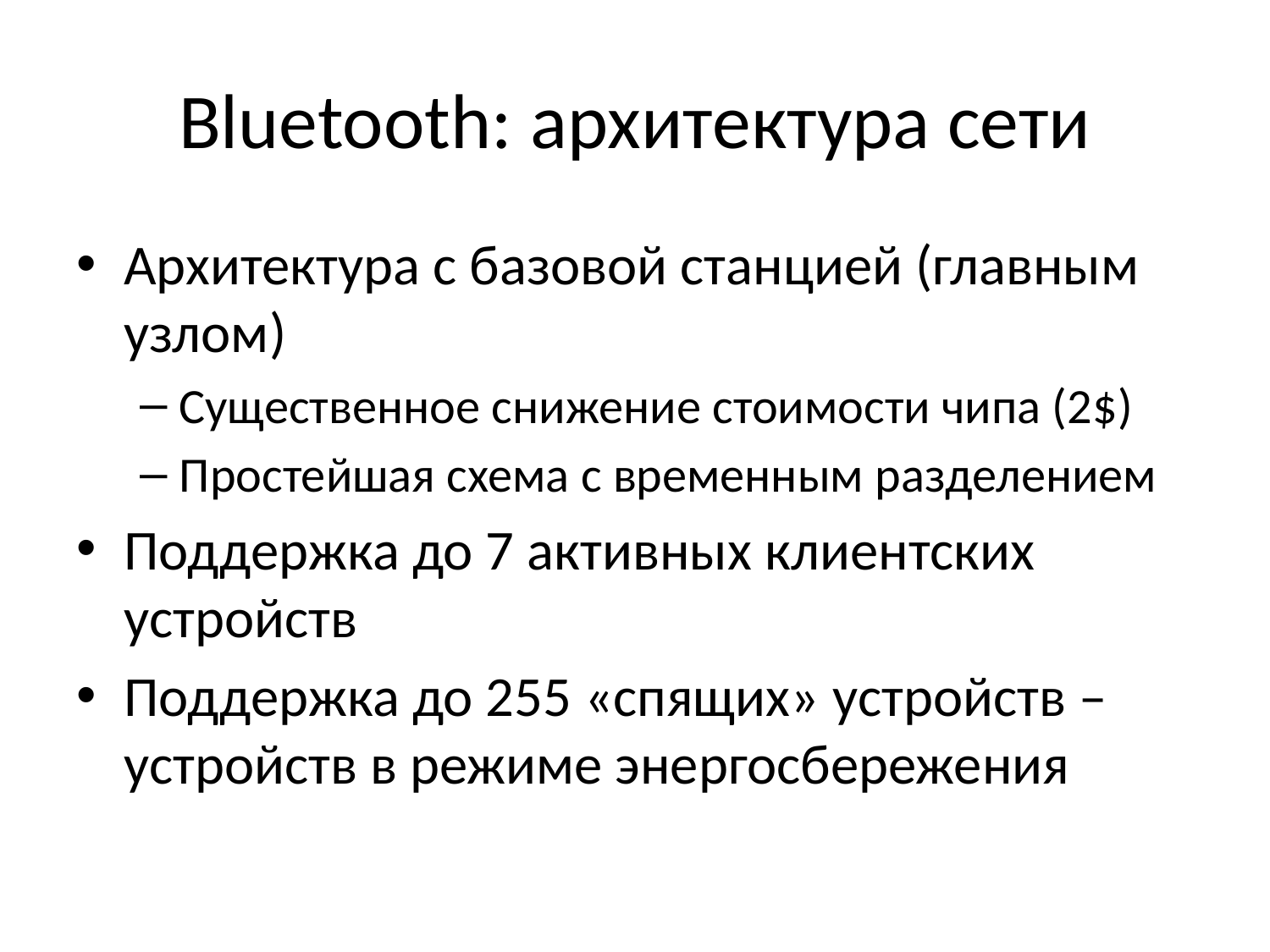

# Bluetooth: архитектура сети
Архитектура с базовой станцией (главным узлом)
Существенное снижение стоимости чипа (2$)
Простейшая схема с временным разделением
Поддержка до 7 активных клиентских устройств
Поддержка до 255 «спящих» устройств – устройств в режиме энергосбережения